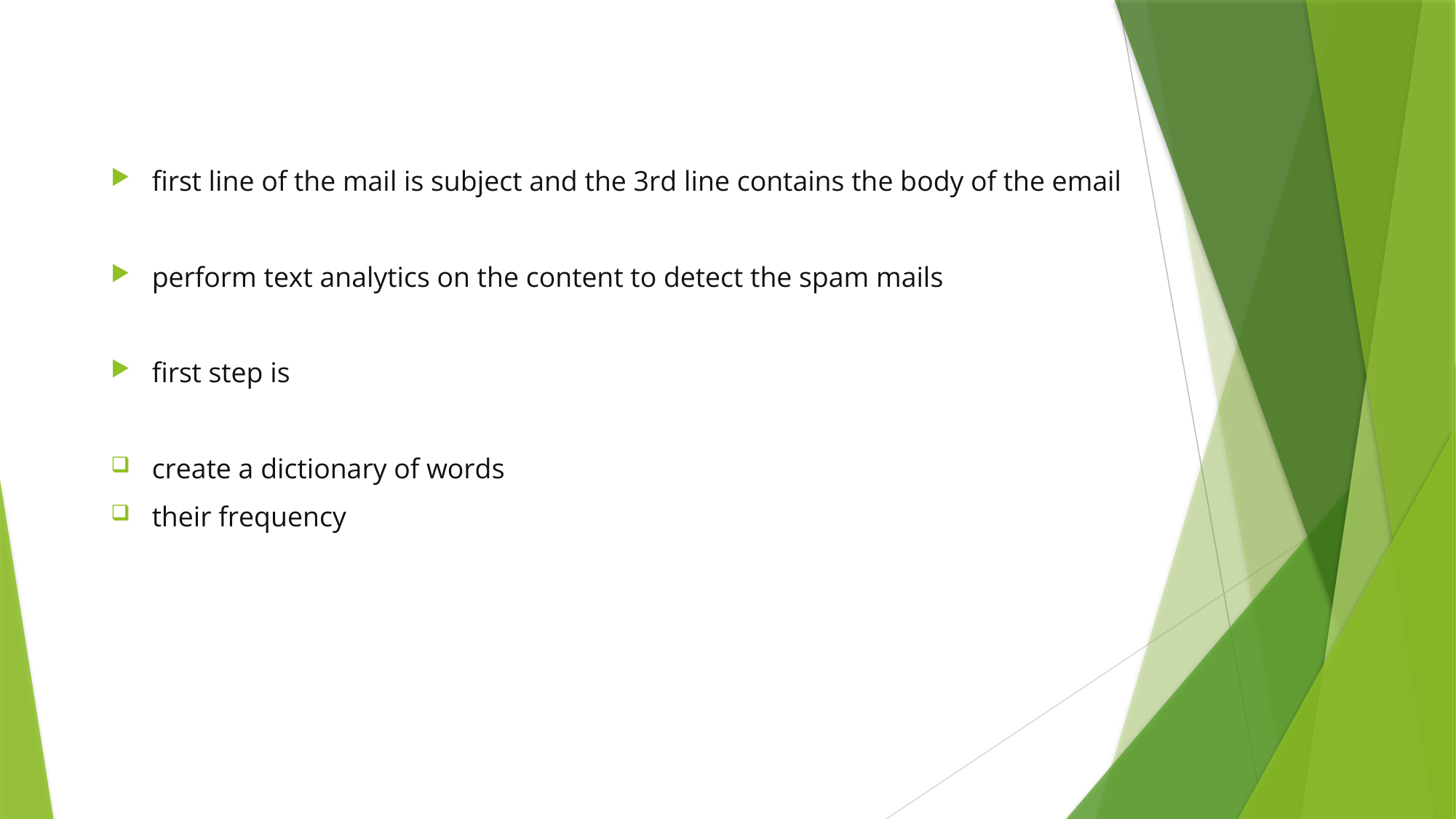

first line of the mail is subject and the 3rd line contains the body of the email

perform text analytics on the content to detect the spam mails

first step is

create a dictionary of words
their frequency